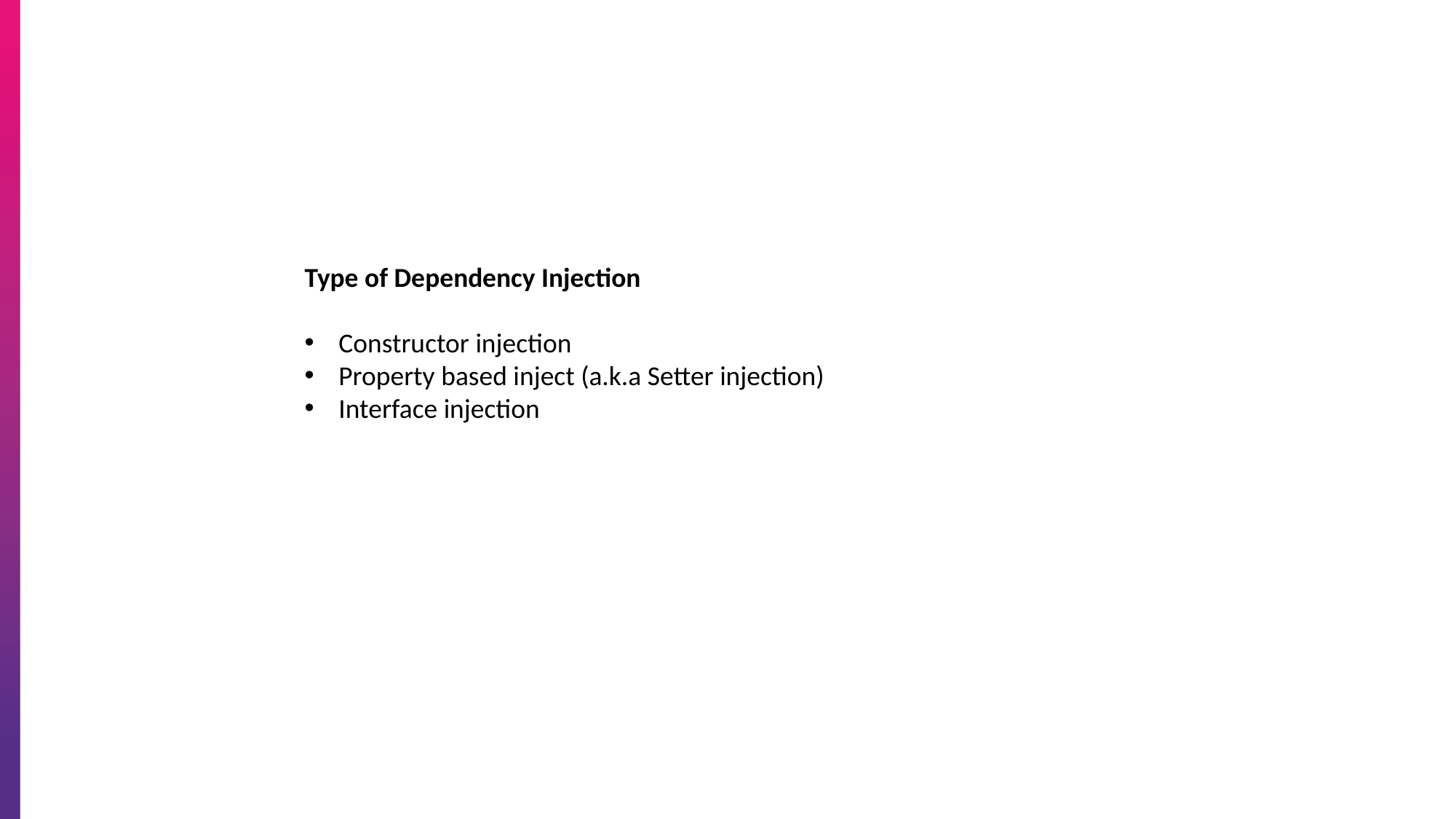

Type of Dependency Injection

Constructor injection
Property based inject (a.k.a Setter injection)
Interface injection